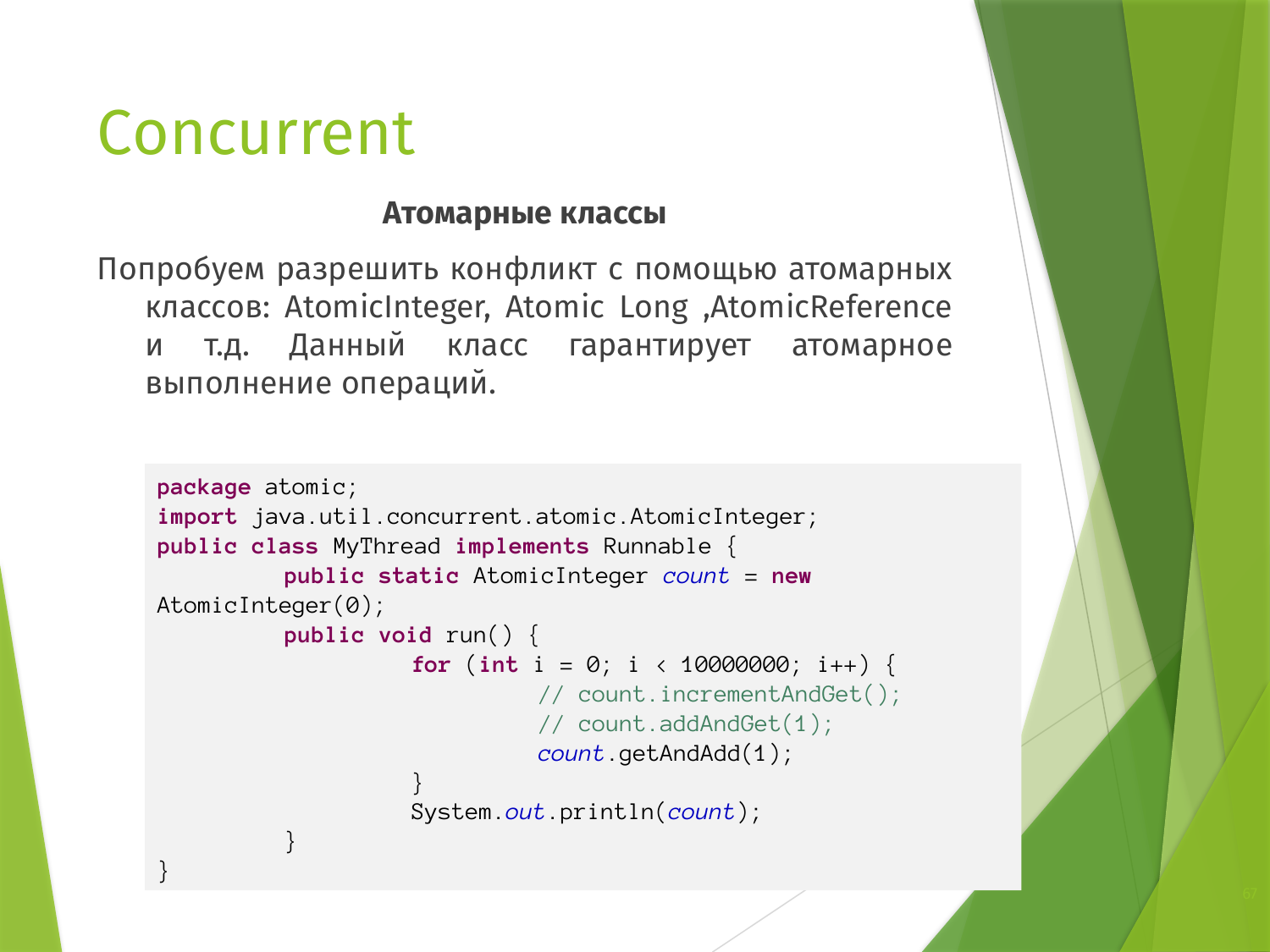

# Сoncurrent
Атомарные классы
Попробуем разрешить конфликт с помощью атомарных классов: AtomicInteger, Atomic Long ,AtomicReference и т.д. Данный класс гарантирует атомарное выполнение операций.
package atomic;
import java.util.concurrent.atomic.AtomicInteger;
public class MyThread implements Runnable {
	public static AtomicInteger count = new AtomicInteger(0);
	public void run() {
		for (int i = 0; i < 10000000; i++) {
			// count.incrementAndGet();
			// count.addAndGet(1);
			count.getAndAdd(1);
		}
		System.out.println(count);
	}
}
67